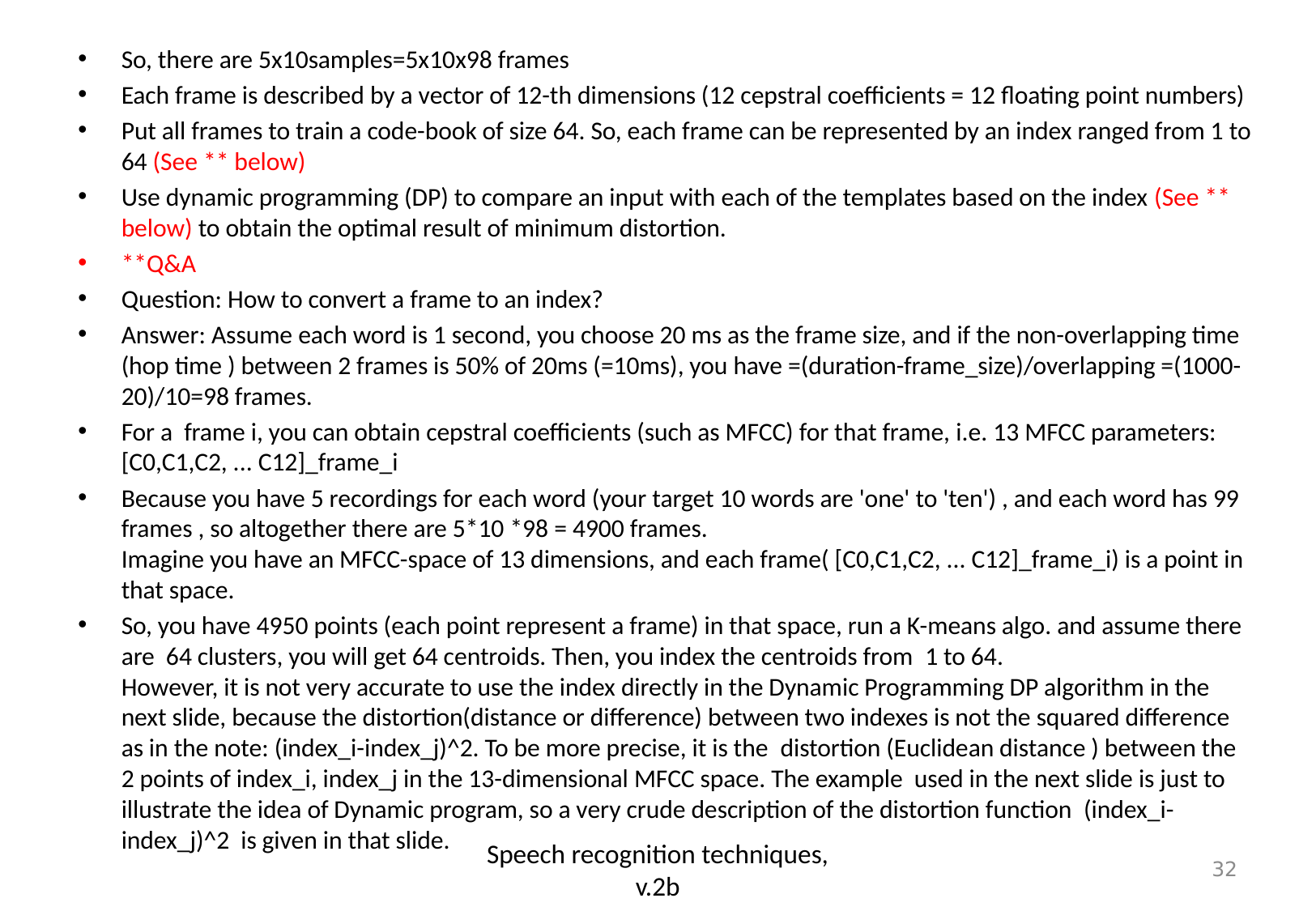

#
So, there are 5x10samples=5x10x98 frames
Each frame is described by a vector of 12-th dimensions (12 cepstral coefficients = 12 floating point numbers)
Put all frames to train a code-book of size 64. So, each frame can be represented by an index ranged from 1 to 64 (See ** below)
Use dynamic programming (DP) to compare an input with each of the templates based on the index (See ** below) to obtain the optimal result of minimum distortion.
**Q&A
Question: How to convert a frame to an index?
Answer: Assume each word is 1 second, you choose 20 ms as the frame size, and if the non-overlapping time (hop time ) between 2 frames is 50% of 20ms (=10ms), you have =(duration-frame_size)/overlapping =(1000-20)/10=98 frames.
For a  frame i, you can obtain cepstral coefficients (such as MFCC) for that frame, i.e. 13 MFCC parameters: [C0,C1,C2, ... C12]_frame_i
Because you have 5 recordings for each word (your target 10 words are 'one' to 'ten') , and each word has 99 frames , so altogether there are 5*10 *98 = 4900 frames.
Imagine you have an MFCC-space of 13 dimensions, and each frame( [C0,C1,C2, ... C12]_frame_i) is a point in that space.
So, you have 4950 points (each point represent a frame) in that space, run a K-means algo. and assume there are  64 clusters, you will get 64 centroids. Then, you index the centroids from  1 to 64.
However, it is not very accurate to use the index directly in the Dynamic Programming DP algorithm in the next slide, because the distortion(distance or difference) between two indexes is not the squared difference as in the note: (index_i-index_j)^2. To be more precise, it is the  distortion (Euclidean distance ) between the 2 points of index_i, index_j in the 13-dimensional MFCC space. The example  used in the next slide is just to illustrate the idea of Dynamic program, so a very crude description of the distortion function  (index_i-index_j)^2  is given in that slide.
Speech recognition techniques, v.2b
32